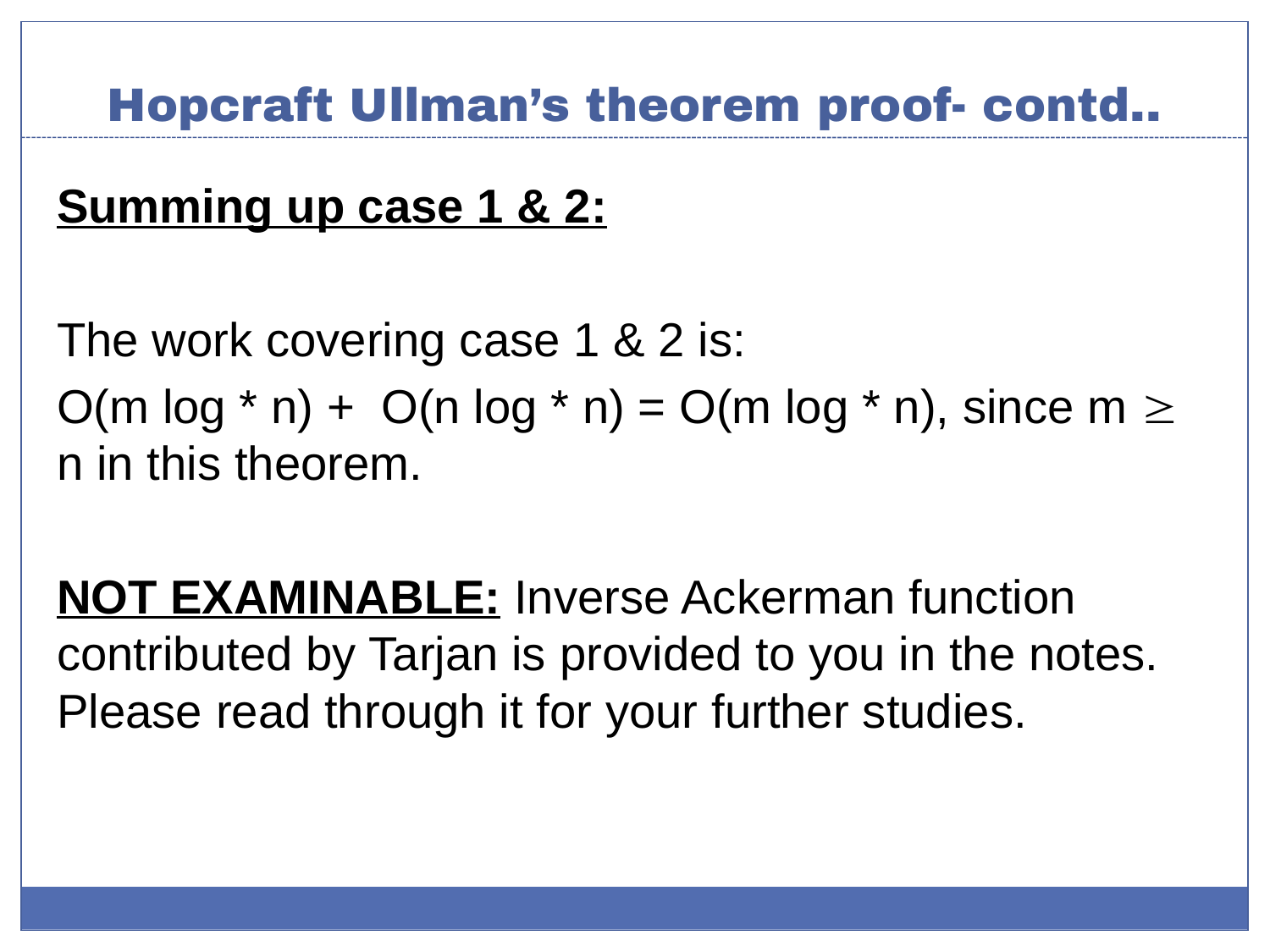

# Hopcraft Ullman’s theorem proof- contd..
Summing up case 1 & 2:

The work covering case 1 & 2 is:
O(m log * n) +  O(n log * n) = O(m log * n), since m ≥ n in this theorem.

NOT EXAMINABLE: Inverse Ackerman function contributed by Tarjan is provided to you in the notes. Please read through it for your further studies.